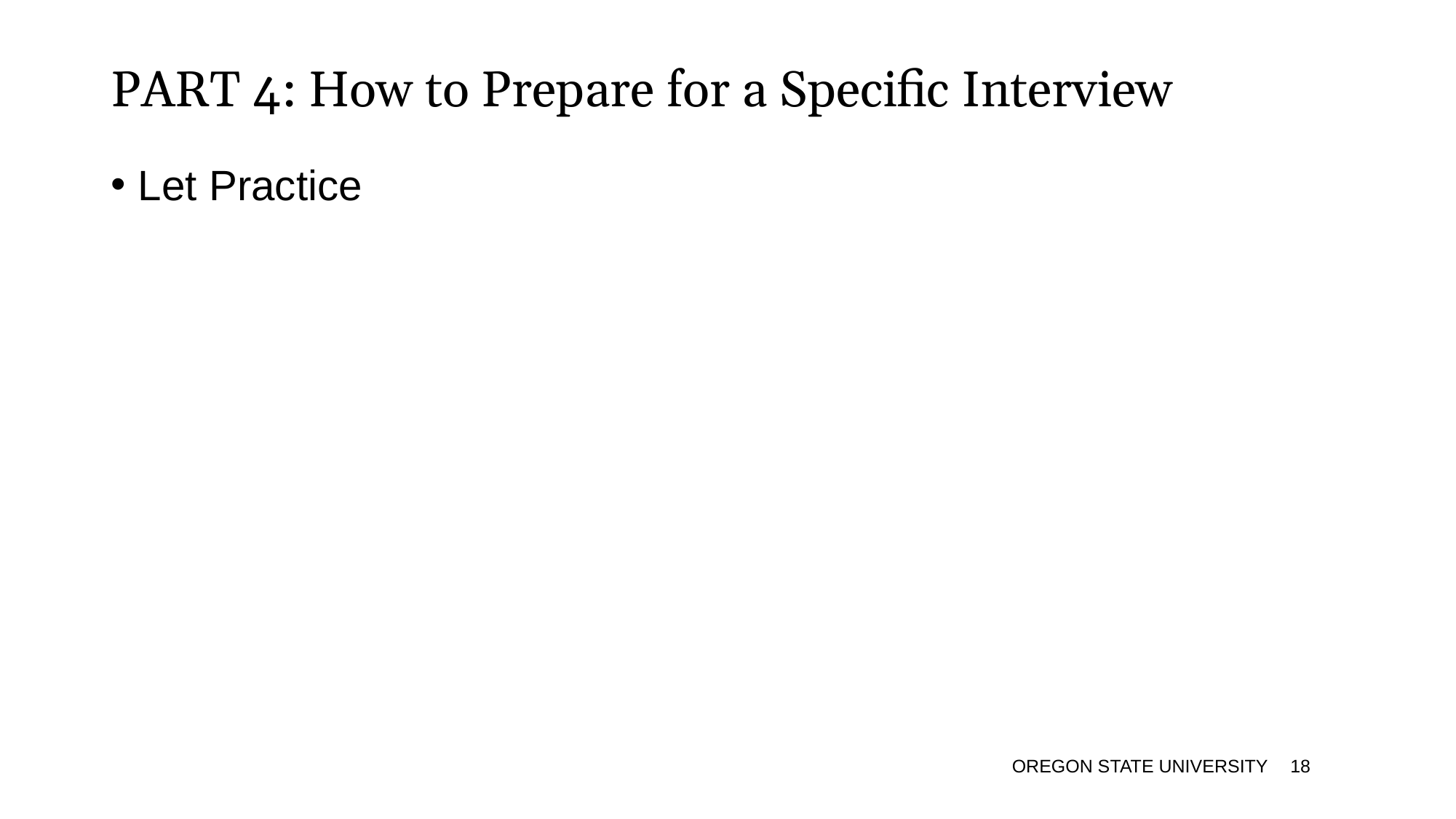

# PART 4: How to Prepare for a Specific Interview
Let Practice

OREGON STATE UNIVERSITY
18